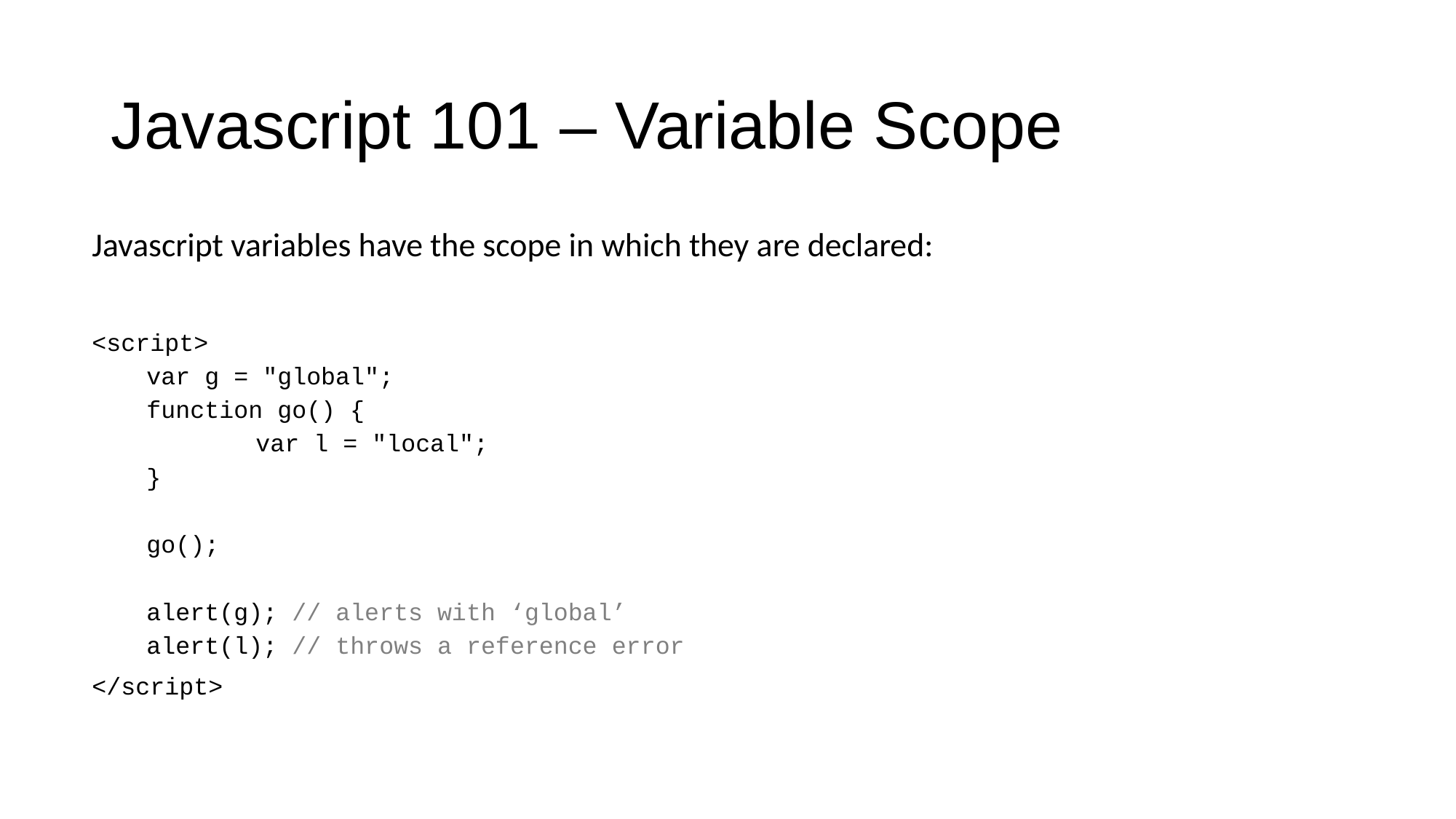

# Javascript 101 – Variable Scope
Javascript variables have the scope in which they are declared:

<script>
var g = "global";
function go() {
	var l = "local";
}

go();

alert(g); // alerts with ‘global’
alert(l); // throws a reference error
</script>